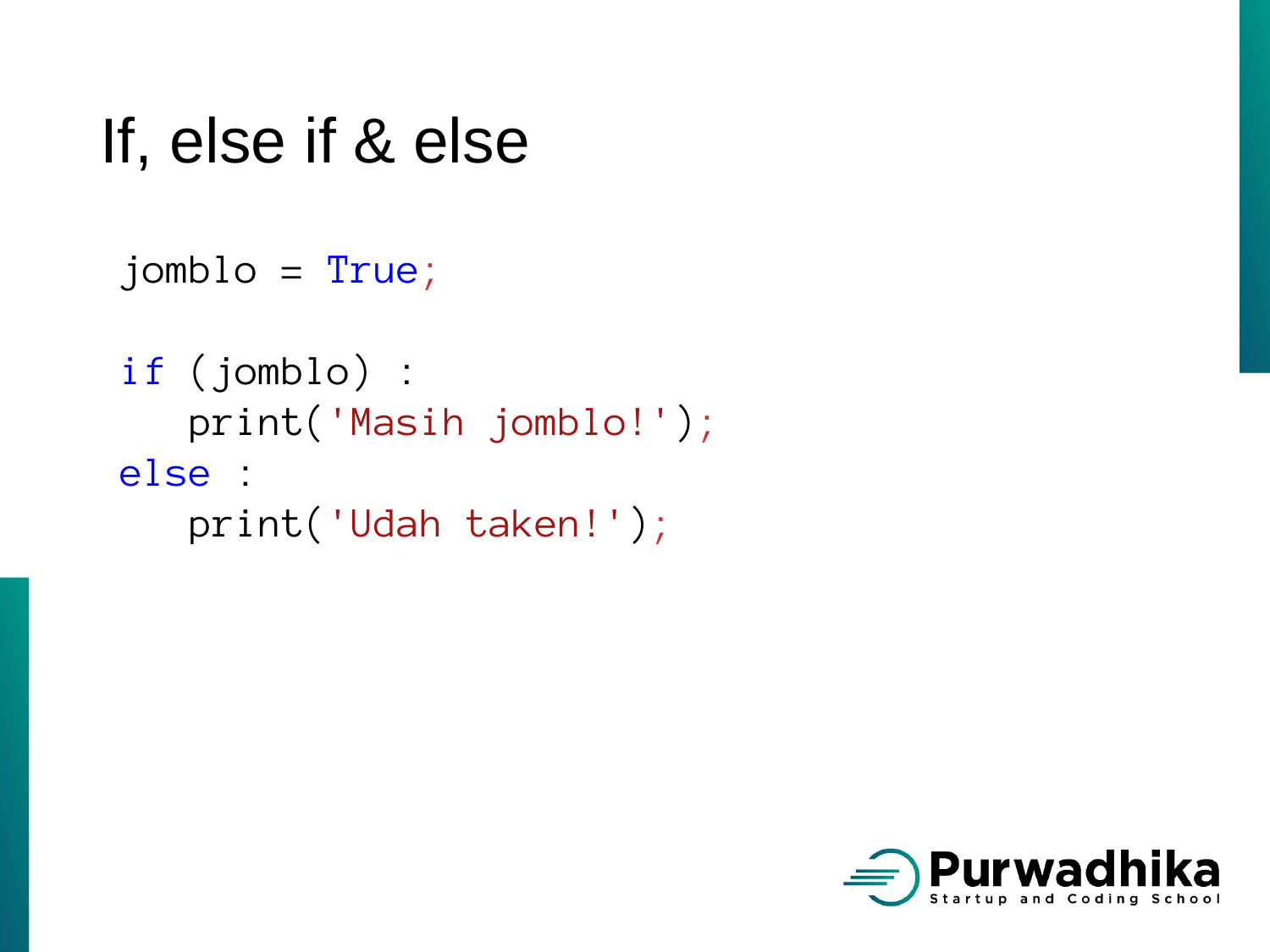

# If, else if & else
jomblo = True;
if (jomblo) :
   print('Masih jomblo!');
else :
   print('Udah taken!');